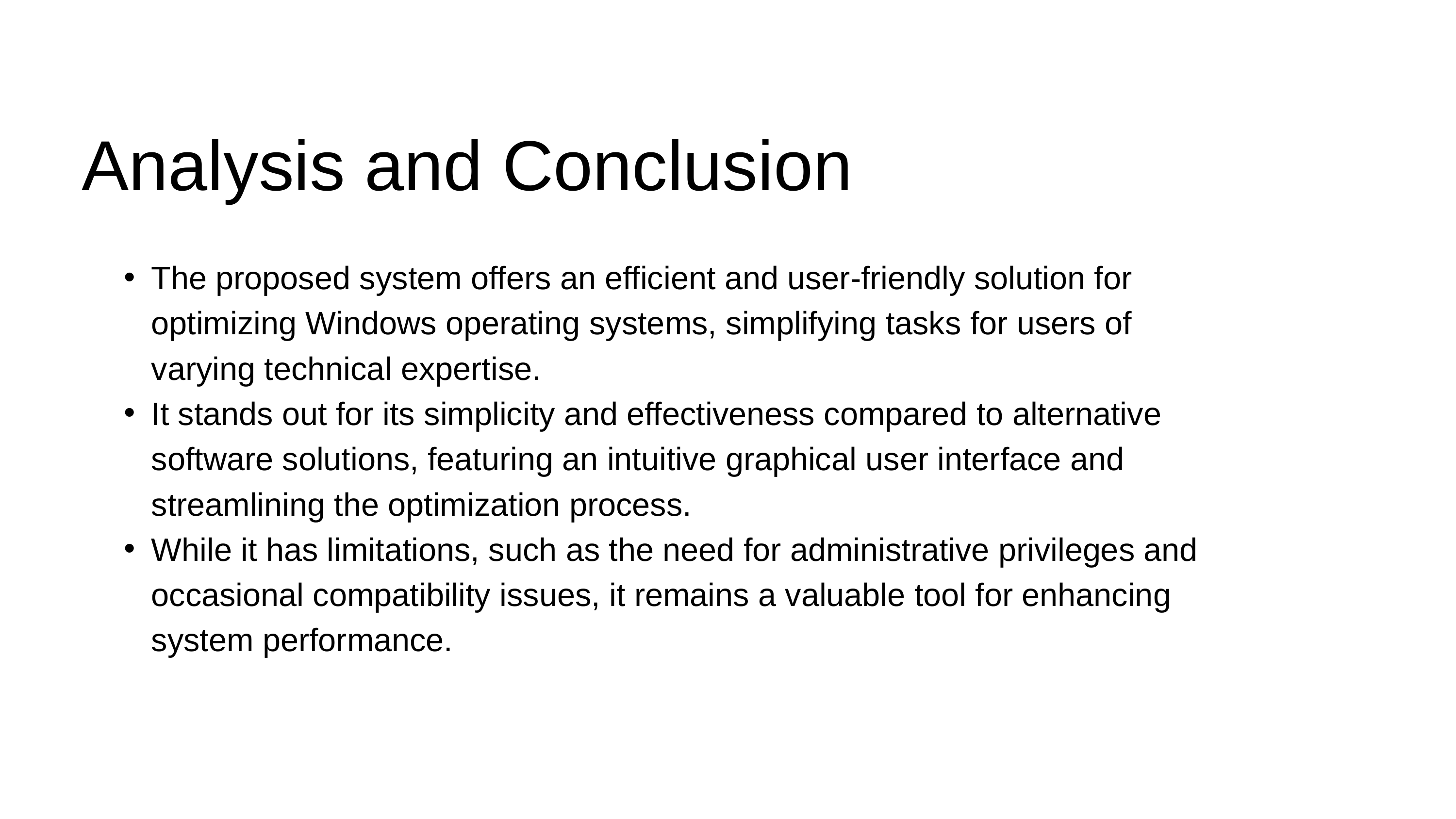

Analysis and Conclusion
The proposed system offers an efficient and user-friendly solution for optimizing Windows operating systems, simplifying tasks for users of varying technical expertise.
It stands out for its simplicity and effectiveness compared to alternative software solutions, featuring an intuitive graphical user interface and streamlining the optimization process.
While it has limitations, such as the need for administrative privileges and occasional compatibility issues, it remains a valuable tool for enhancing system performance.